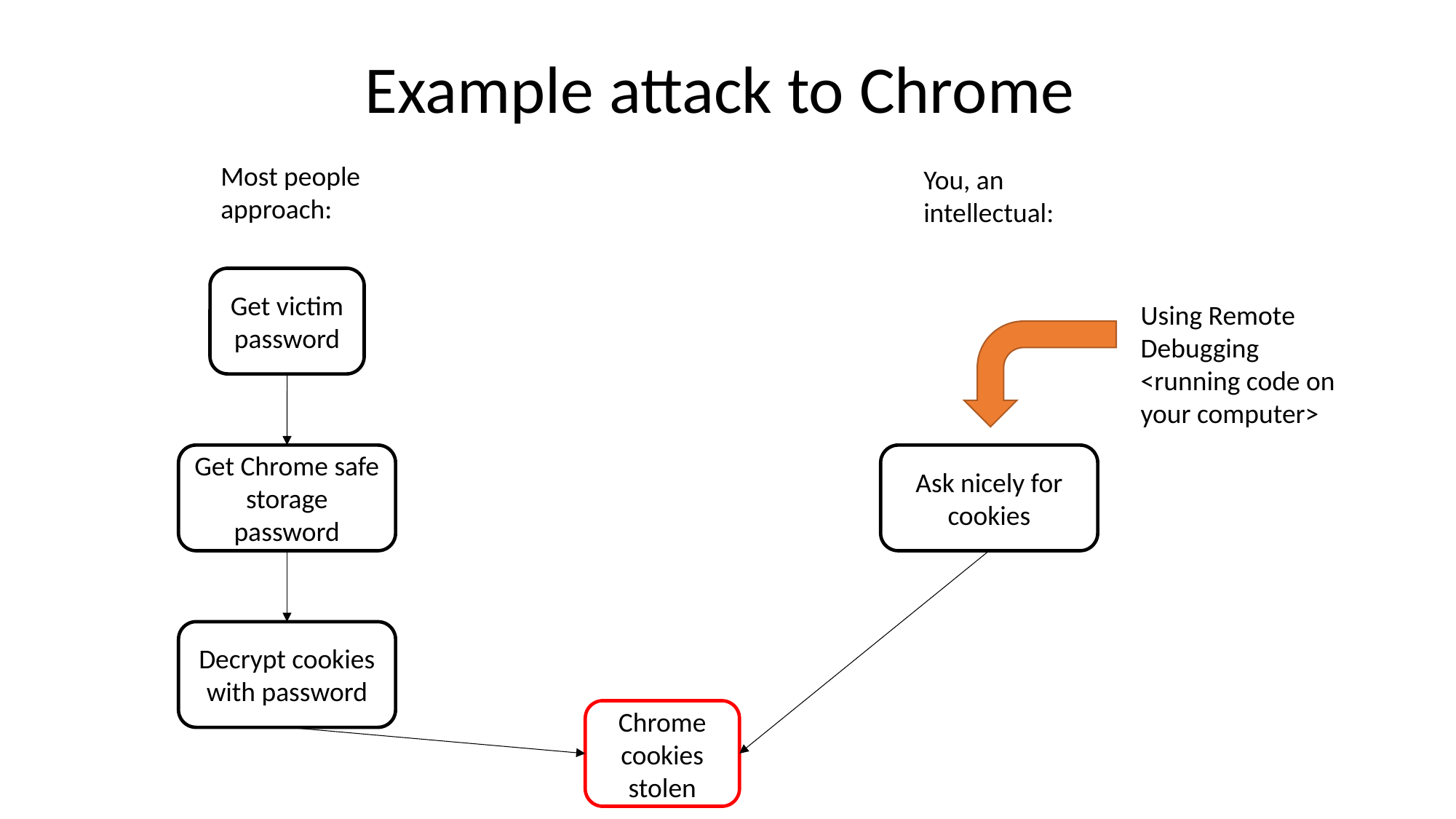

# Example attack to Chrome
Most people approach:
You, an intellectual:
Get victim password
Using Remote Debugging
<running code on your computer>

Ask nicely for cookies
Get Chrome safe storage password
Decrypt cookies with password
Chrome cookies stolen